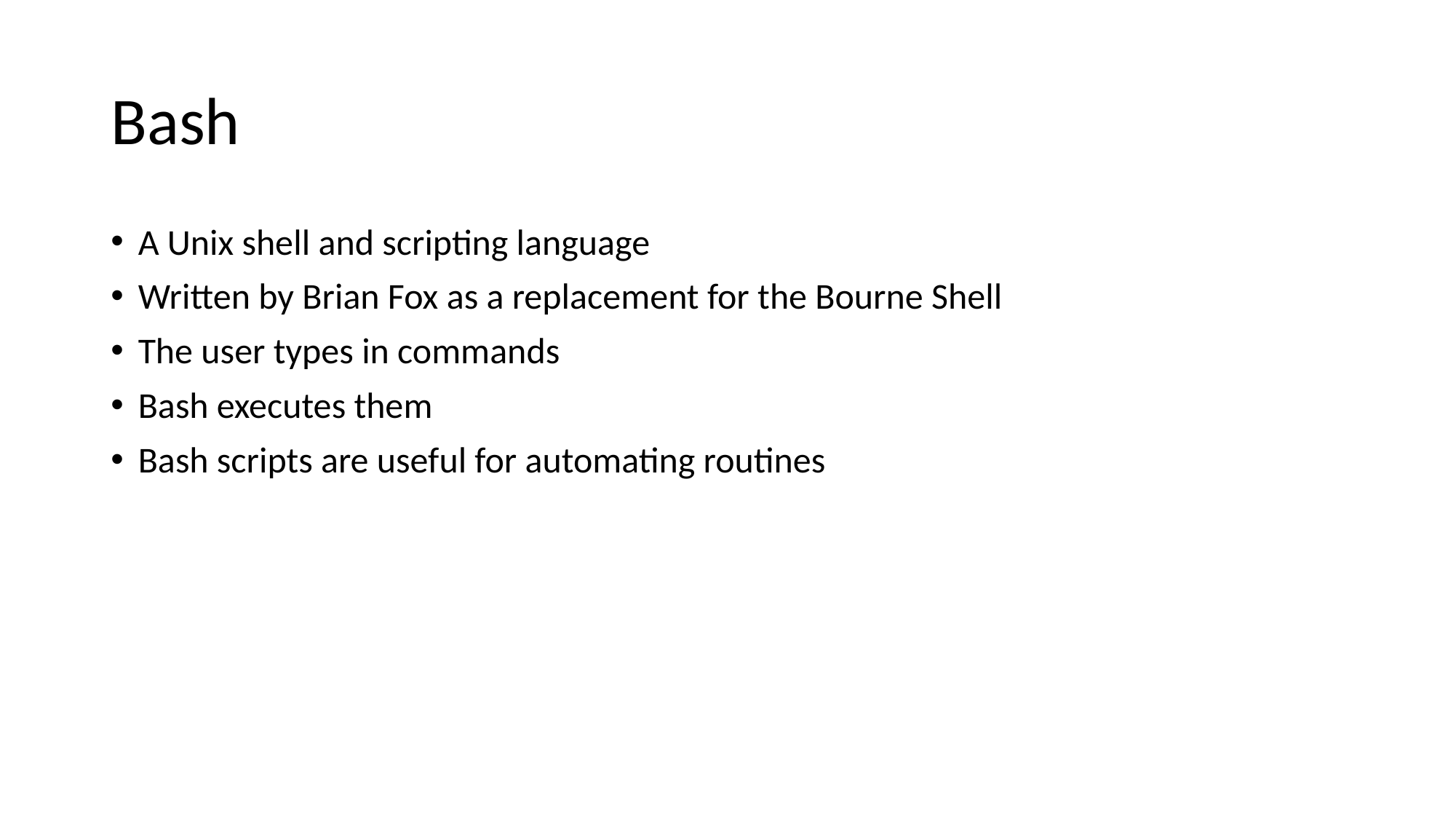

Bash
A Unix shell and scripting language
Written by Brian Fox as a replacement for the Bourne Shell
The user types in commands
Bash executes them
Bash scripts are useful for automating routines